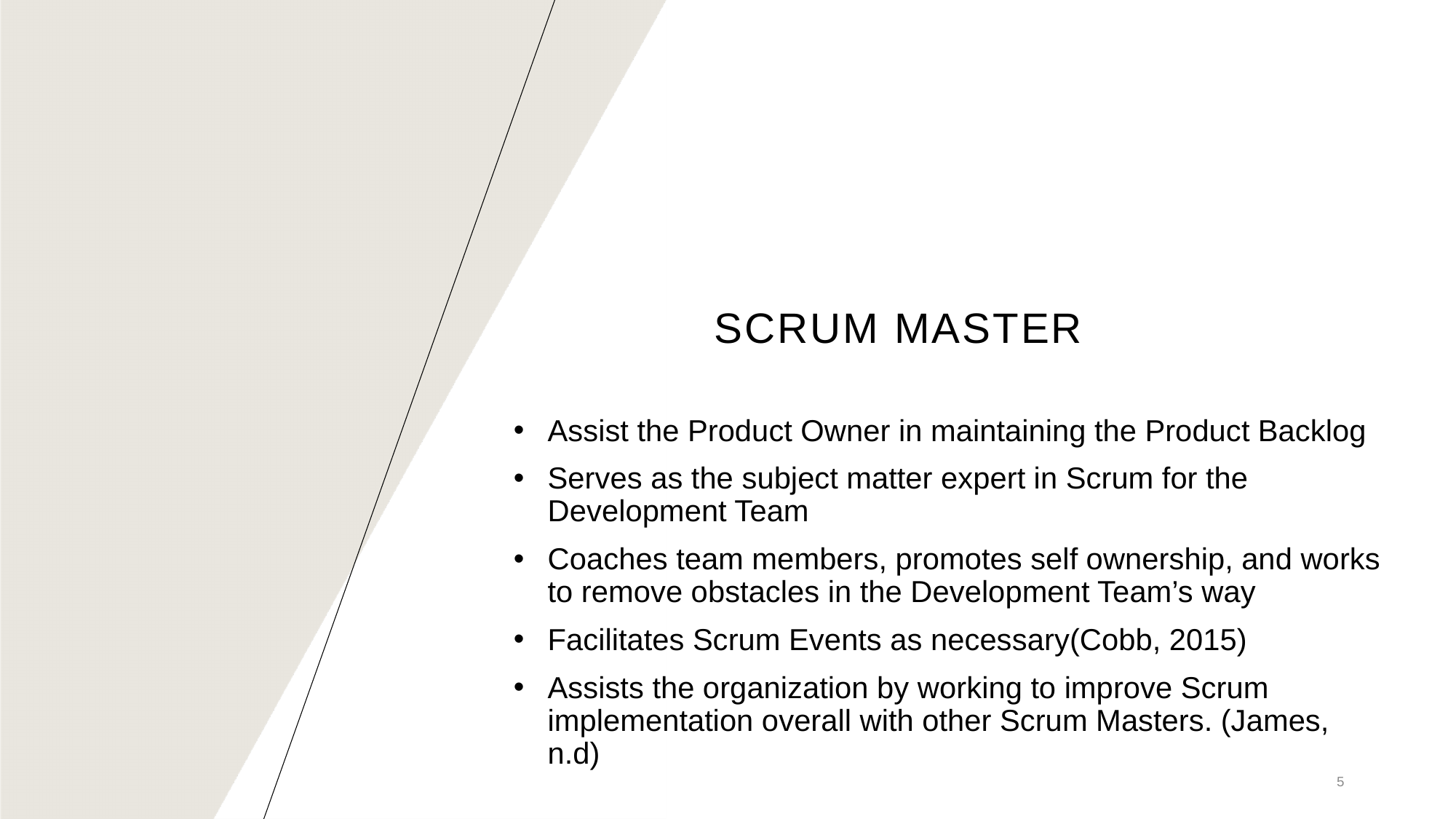

# Scrum master
Assist the Product Owner in maintaining the Product Backlog
Serves as the subject matter expert in Scrum for the Development Team
Coaches team members, promotes self ownership, and works to remove obstacles in the Development Team’s way
Facilitates Scrum Events as necessary(Cobb, 2015)
Assists the organization by working to improve Scrum implementation overall with other Scrum Masters. (James, n.d)
5